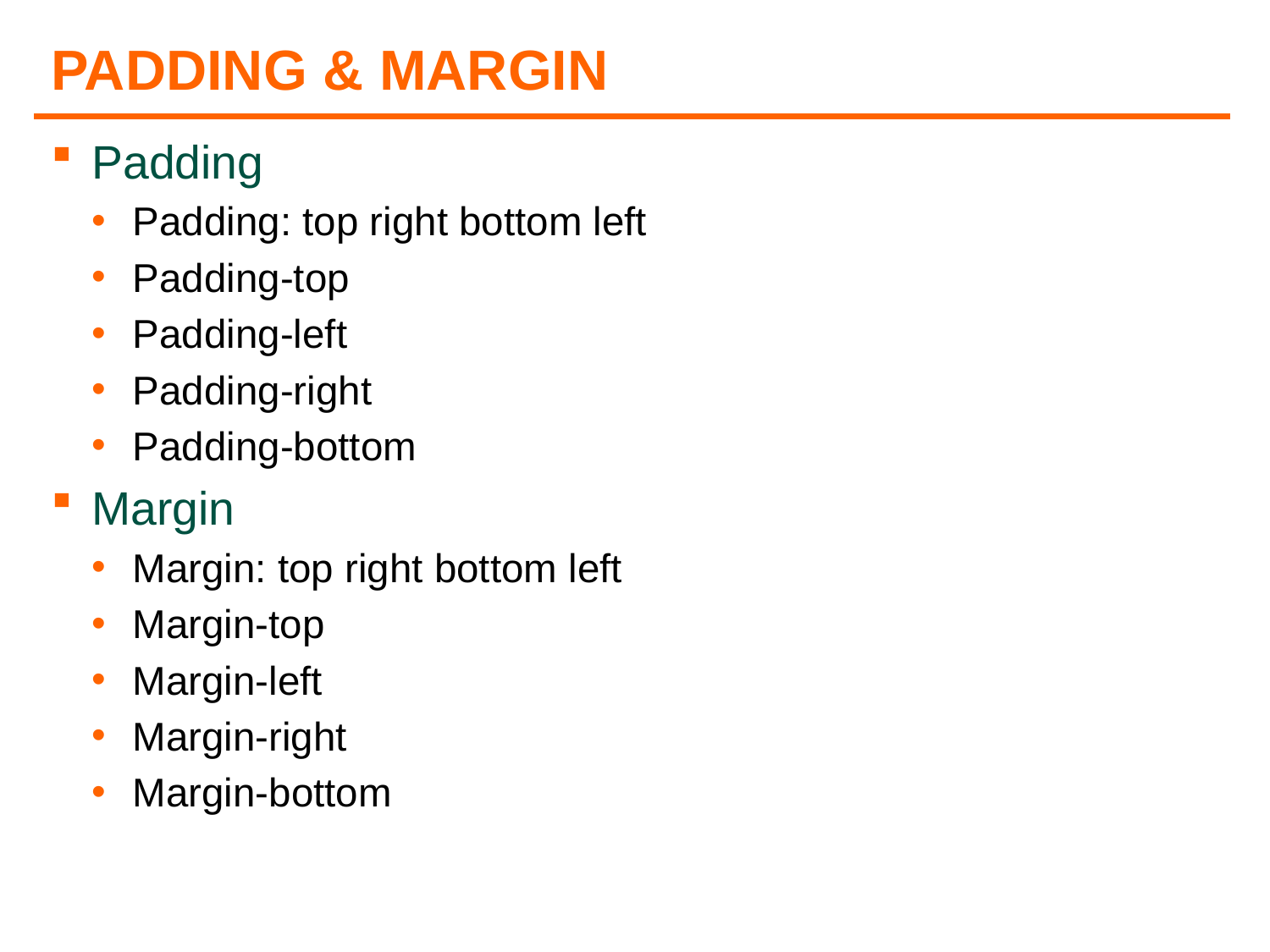

# Padding & Margin
Padding
Padding: top right bottom left
Padding-top
Padding-left
Padding-right
Padding-bottom
Margin
Margin: top right bottom left
Margin-top
Margin-left
Margin-right
Margin-bottom